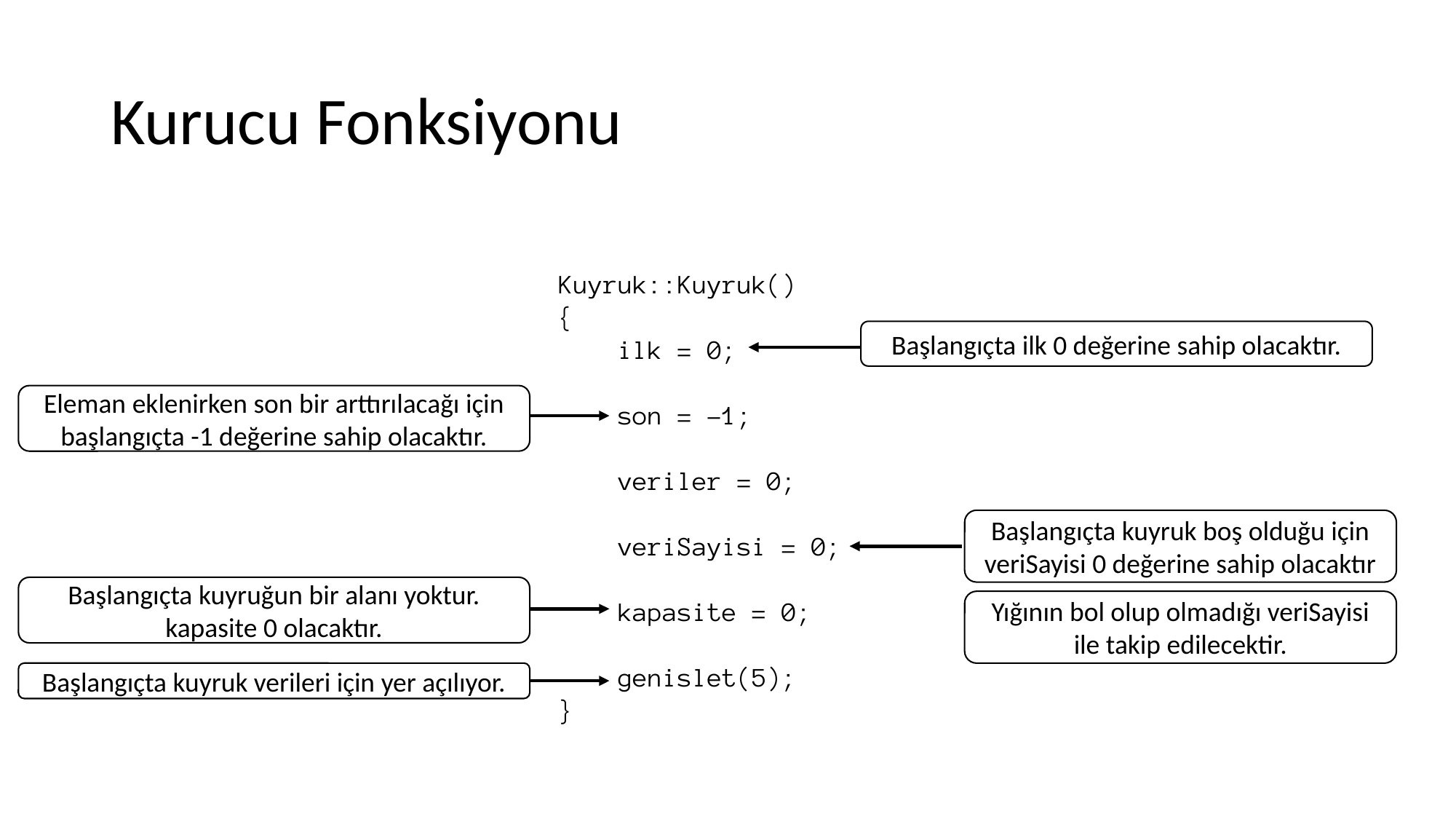

# Kurucu Fonksiyonu
Kuyruk::Kuyruk()
{
    ilk = 0;
    son = -1;
    veriler = 0;
    veriSayisi = 0;
    kapasite = 0;
    genislet(5);
}
Başlangıçta ilk 0 değerine sahip olacaktır.
Eleman eklenirken son bir arttırılacağı için başlangıçta -1 değerine sahip olacaktır.
Başlangıçta kuyruk boş olduğu için veriSayisi 0 değerine sahip olacaktır
Başlangıçta kuyruğun bir alanı yoktur. kapasite 0 olacaktır.
Yığının bol olup olmadığı veriSayisi ile takip edilecektir.
Başlangıçta kuyruk verileri için yer açılıyor.